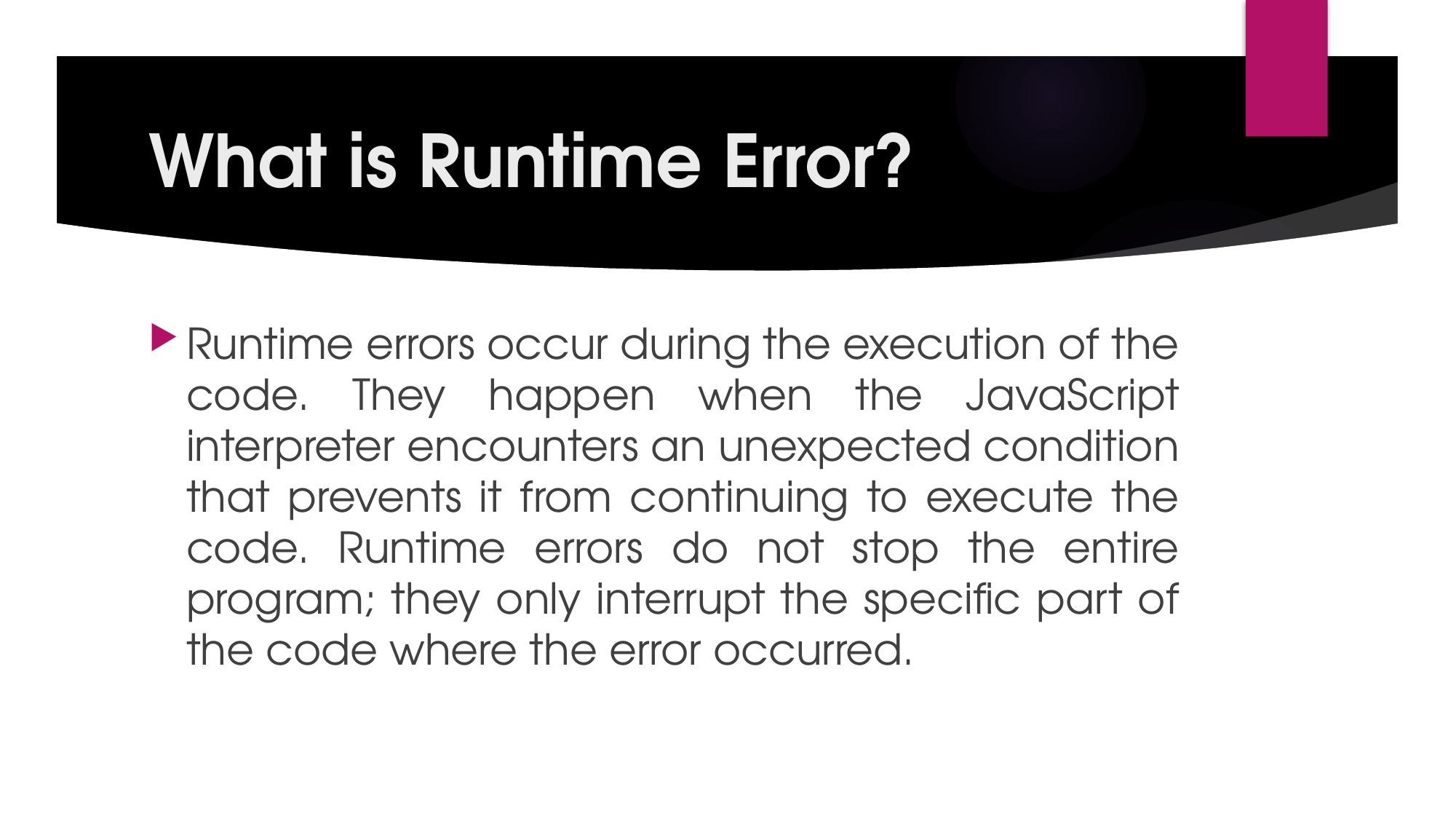

# What is Runtime Error?
Runtime errors occur during the execution of the code. They happen when the JavaScript interpreter encounters an unexpected condition that prevents it from continuing to execute the code. Runtime errors do not stop the entire program; they only interrupt the specific part of the code where the error occurred.